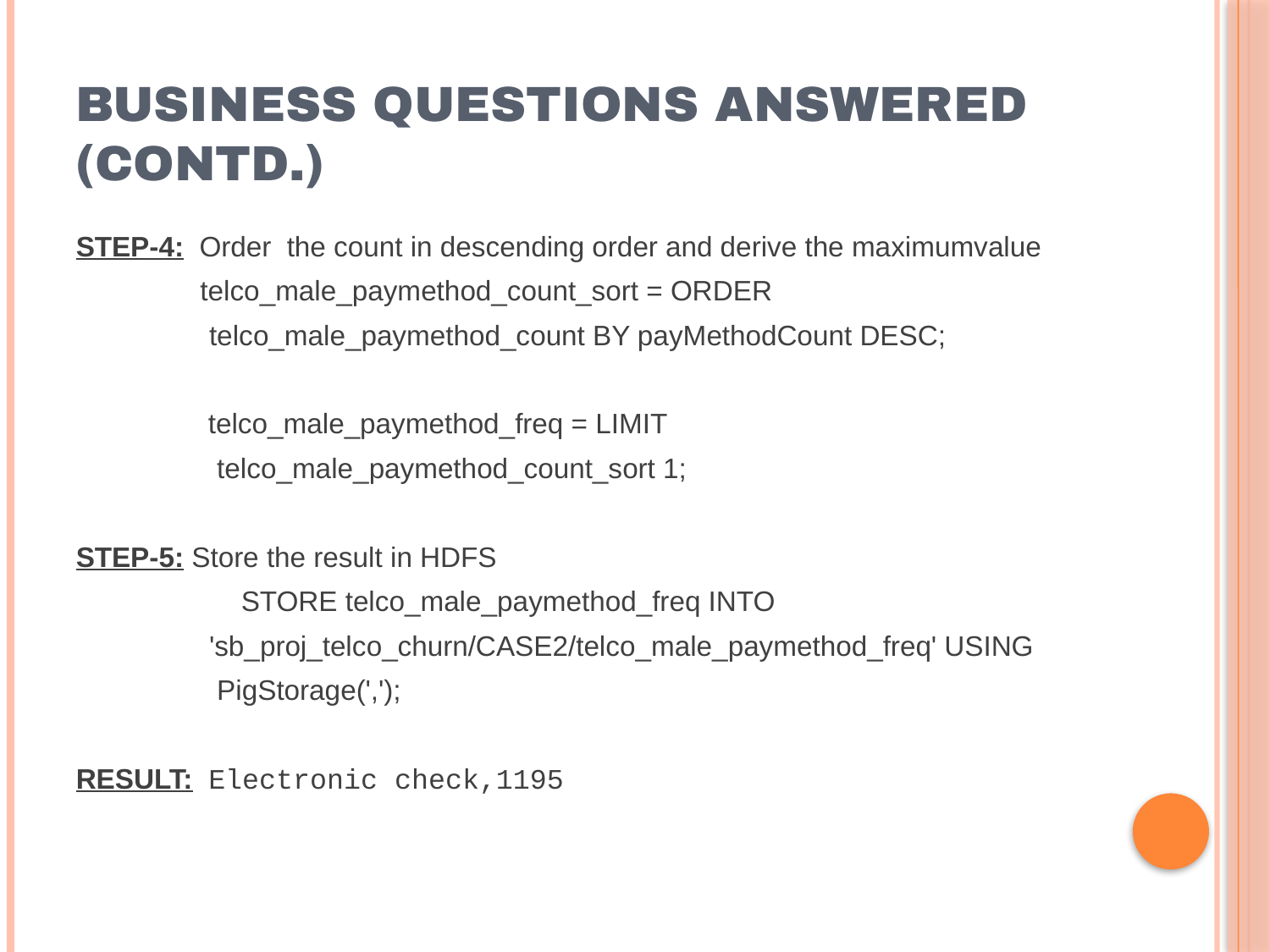

# Business Questions Answered (contd.)
STEP-4:  Order  the count in descending order and derive the maximumvalue
	           telco_male_paymethod_count_sort = ORDER
                 telco_male_paymethod_count BY payMethodCount DESC;

	            telco_male_paymethod_freq = LIMIT
                  telco_male_paymethod_count_sort 1;

STEP-5: Store the result in HDFS
		STORE telco_male_paymethod_freq INTO
                 'sb_proj_telco_churn/CASE2/telco_male_paymethod_freq' USING
                  PigStorage(',');

RESULT:  Electronic check,1195